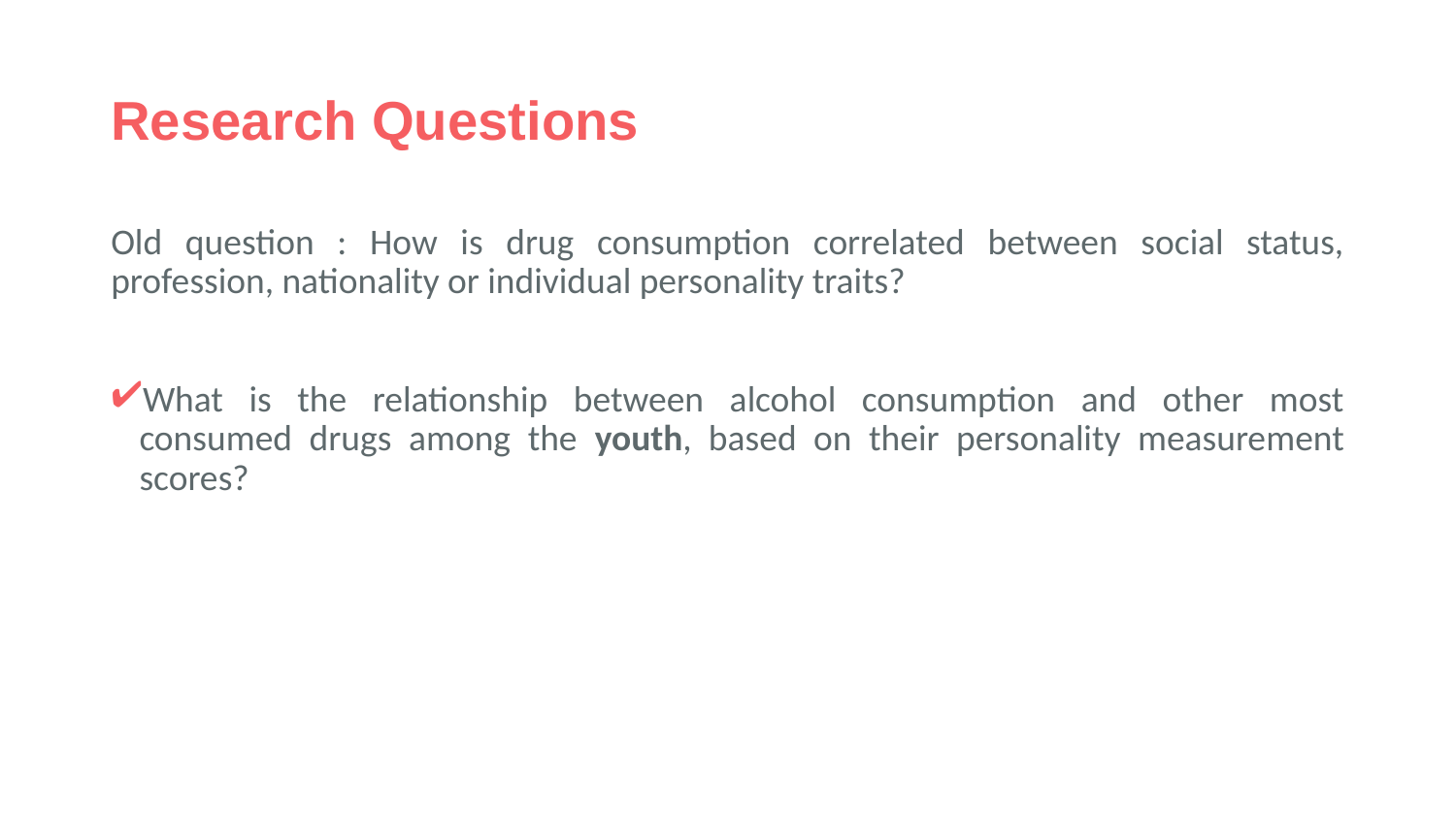

# Research Questions
Old question : How is drug consumption correlated between social status, profession, nationality or individual personality traits?

What is the relationship between alcohol consumption and other most consumed drugs among the youth, based on their personality measurement scores?